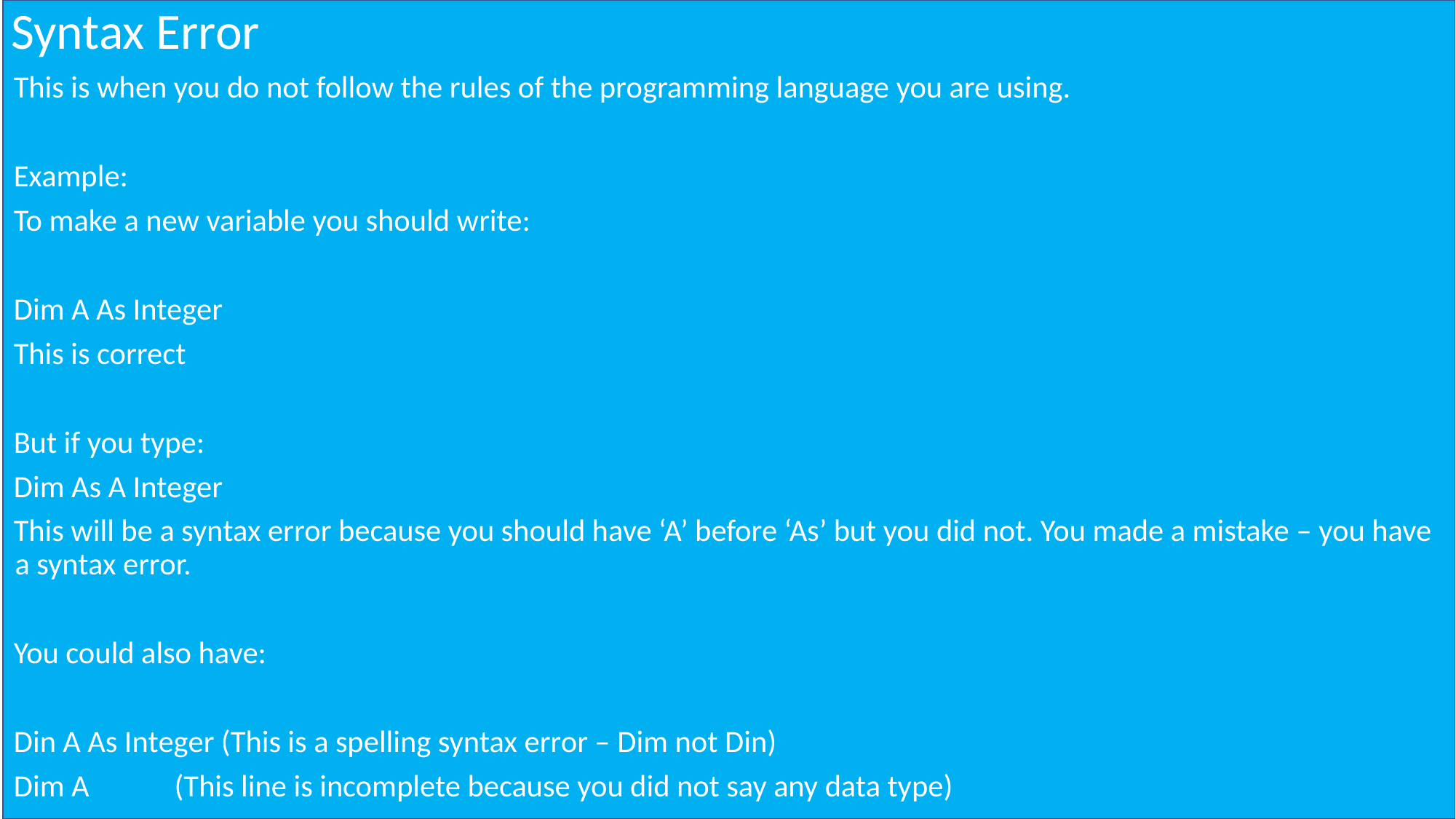

# Syntax Error
This is when you do not follow the rules of the programming language you are using.

Example:
To make a new variable you should write:

Dim A As Integer
This is correct

But if you type:
Dim As A Integer
This will be a syntax error because you should have ‘A’ before ‘As’ but you did not. You made a mistake – you have a syntax error.

You could also have:

Din A As Integer (This is a spelling syntax error – Dim not Din)
Dim A 		(This line is incomplete because you did not say any data type)